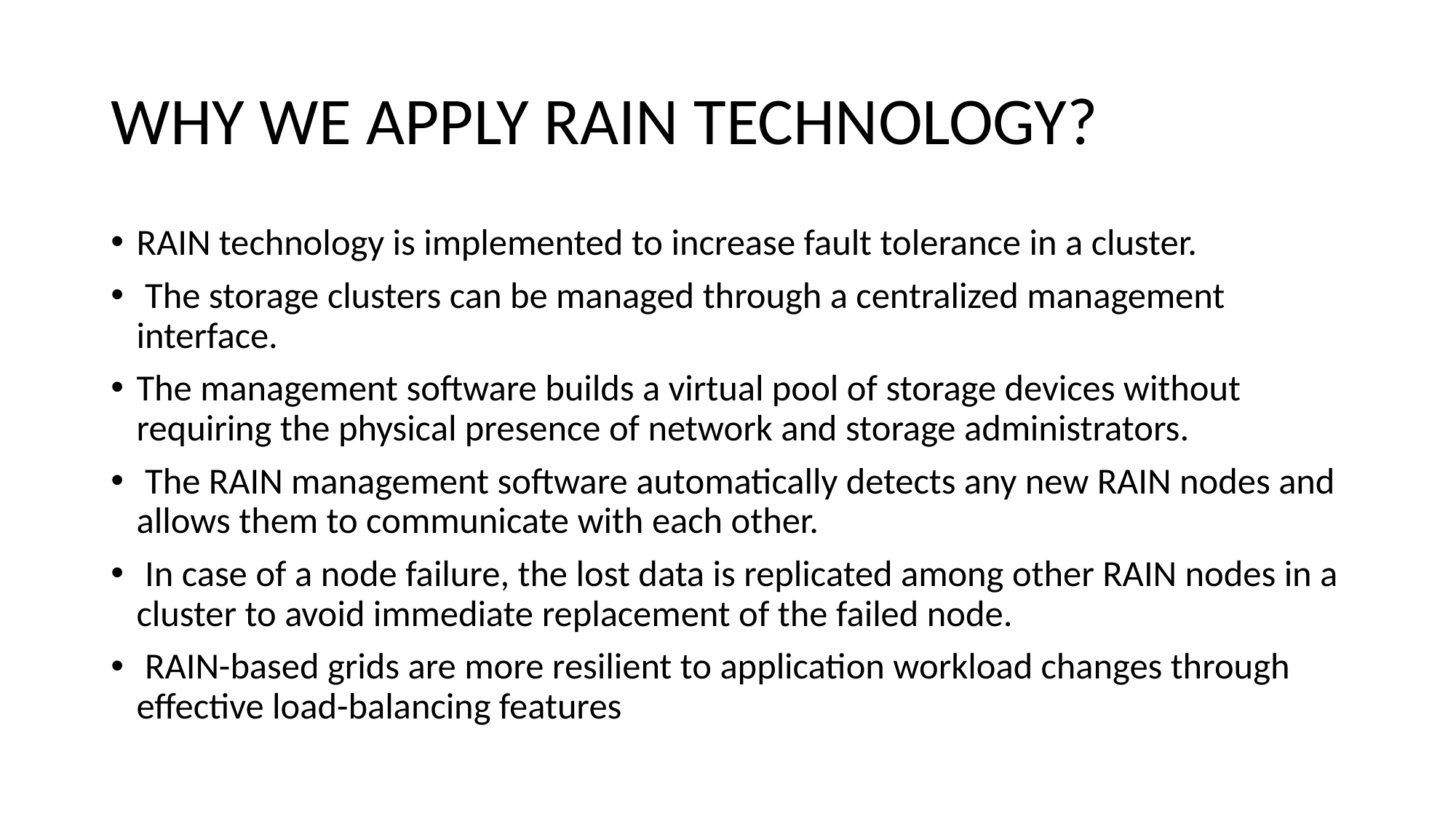

# WHY WE APPLY RAIN TECHNOLOGY?
RAIN technology is implemented to increase fault tolerance in a cluster.
 The storage clusters can be managed through a centralized management interface.
The management software builds a virtual pool of storage devices without requiring the physical presence of network and storage administrators.
 The RAIN management software automatically detects any new RAIN nodes and allows them to communicate with each other.
 In case of a node failure, the lost data is replicated among other RAIN nodes in a cluster to avoid immediate replacement of the failed node.
 RAIN-based grids are more resilient to application workload changes through effective load-balancing features